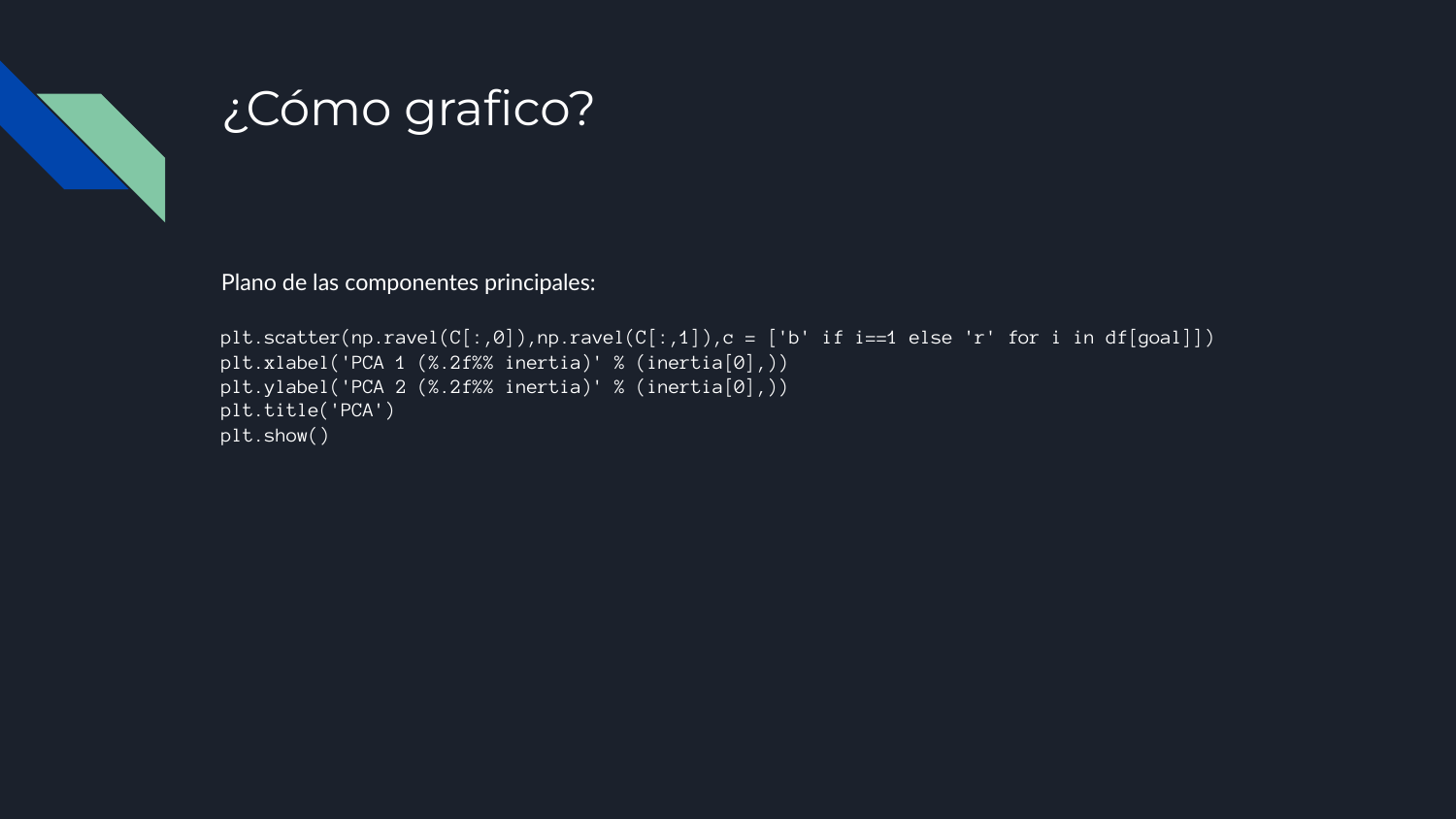

# ¿Cómo grafico?
Plano de las componentes principales:
plt.scatter(np.ravel(C[:,0]),np.ravel(C[:,1]),c = ['b' if i==1 else 'r' for i in df[goal]])
plt.xlabel('PCA 1 (%.2f%% inertia)' % (inertia[0],))
plt.ylabel('PCA 2 (%.2f%% inertia)' % (inertia[0],))
plt.title('PCA')
plt.show()